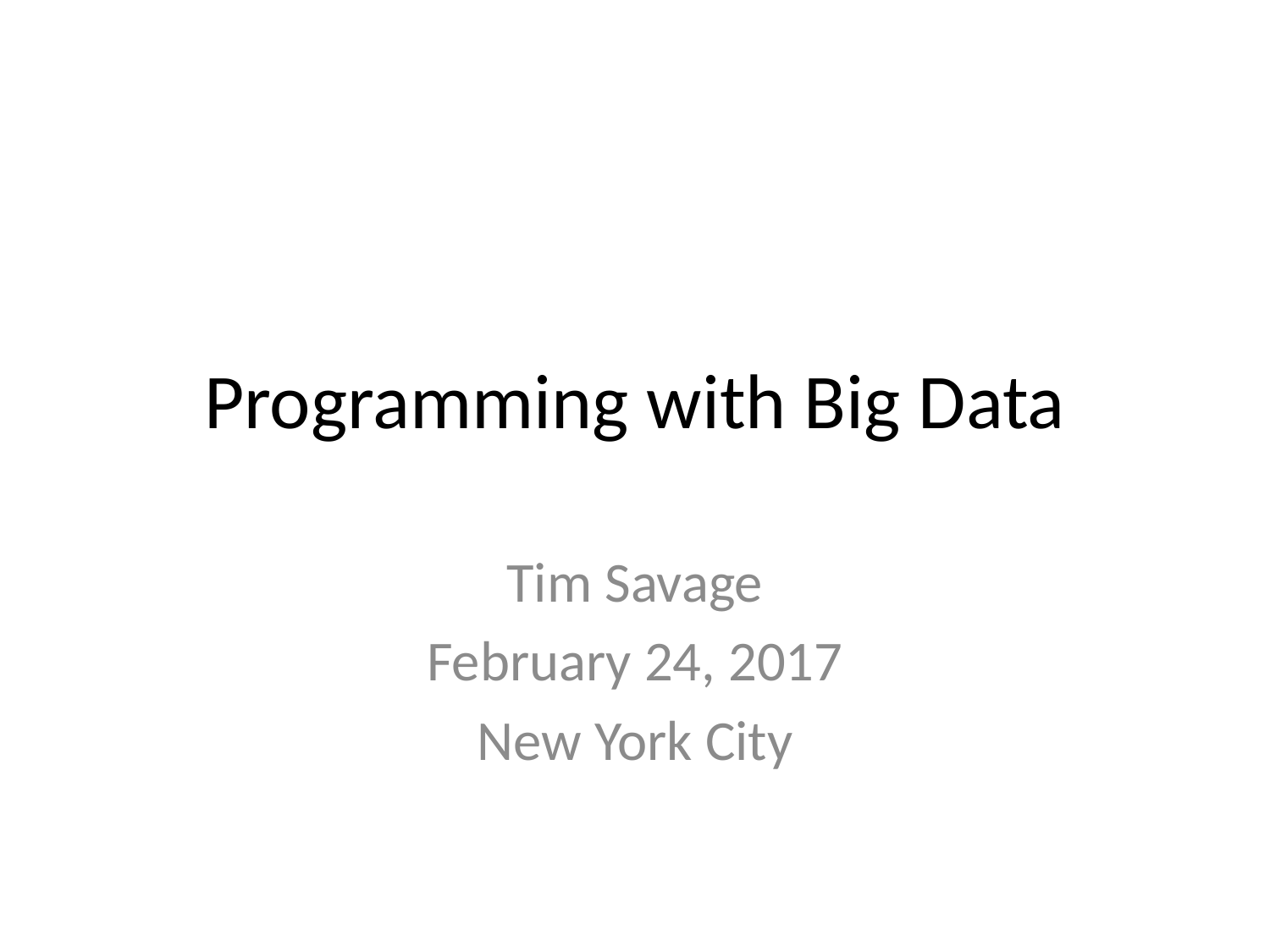

# Programming with Big Data
Tim Savage
February 24, 2017
New York City